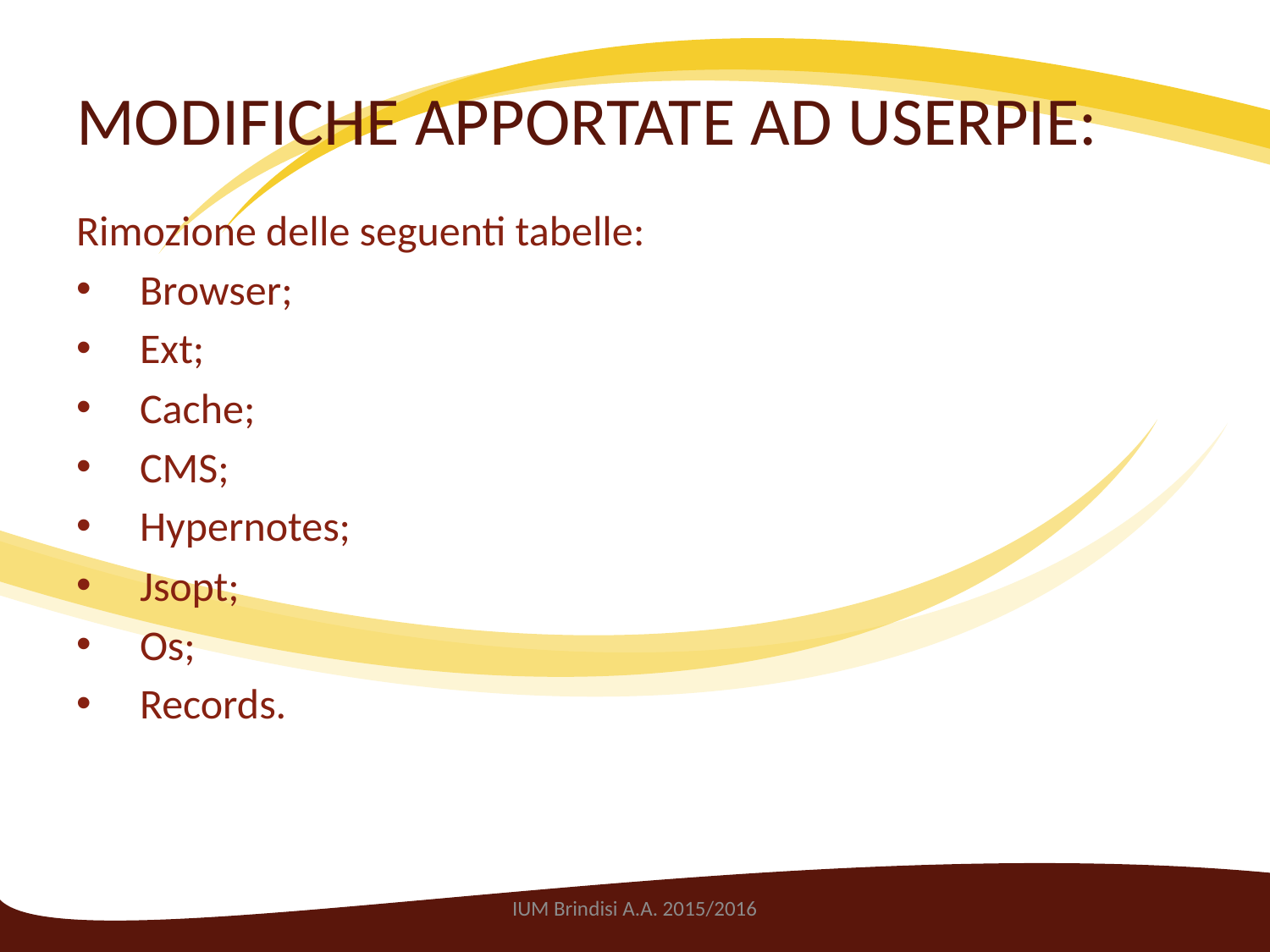

# MODIFICHE APPORTATE AD USERPIE:
Rimozione delle seguenti tabelle:
Browser;
Ext;
Cache;
CMS;
Hypernotes;
Jsopt;
Os;
Records.
IUM Brindisi A.A. 2015/2016